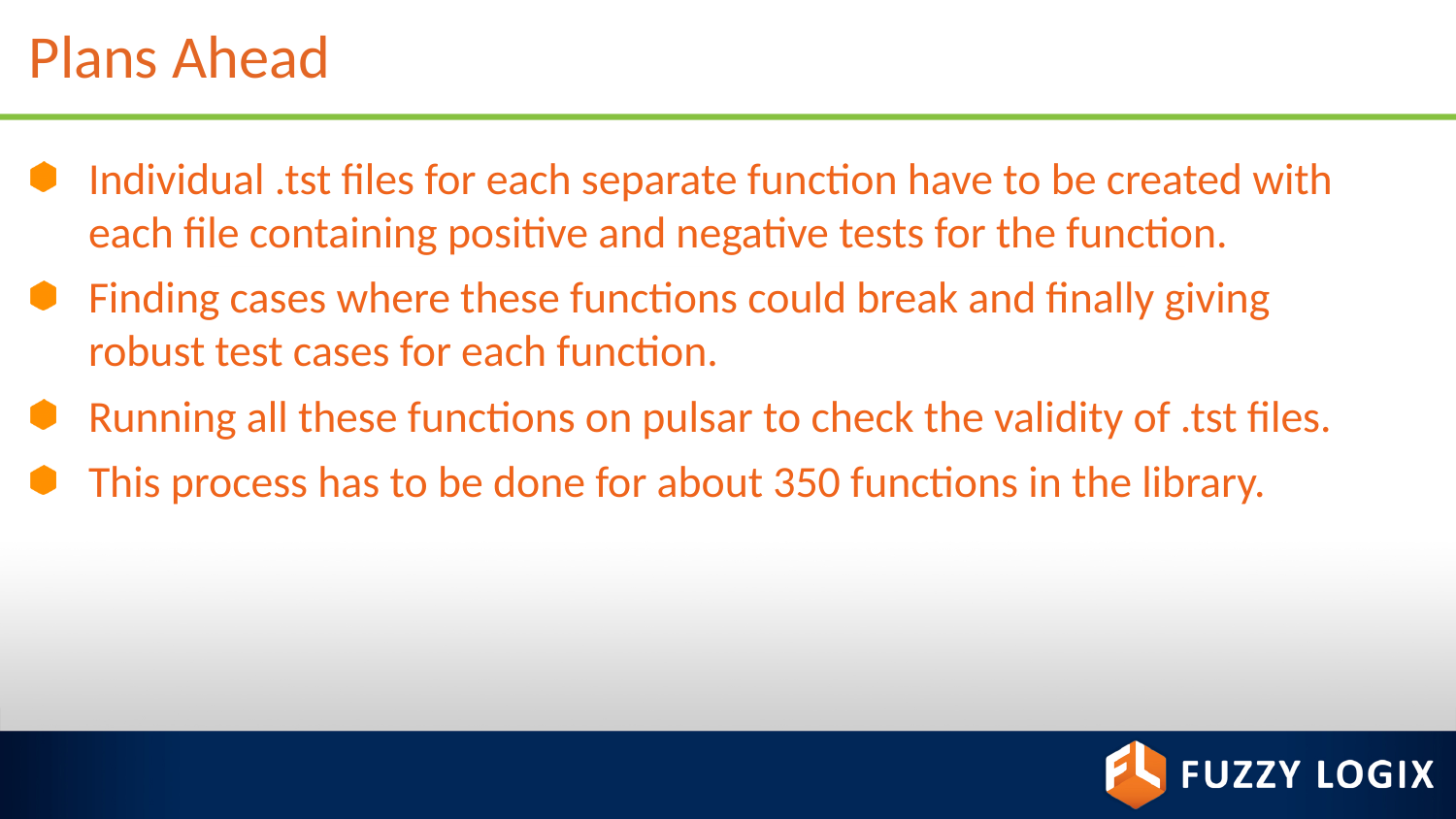

# Plans Ahead
Individual .tst files for each separate function have to be created with each file containing positive and negative tests for the function.
Finding cases where these functions could break and finally giving robust test cases for each function.
Running all these functions on pulsar to check the validity of .tst files.
This process has to be done for about 350 functions in the library.